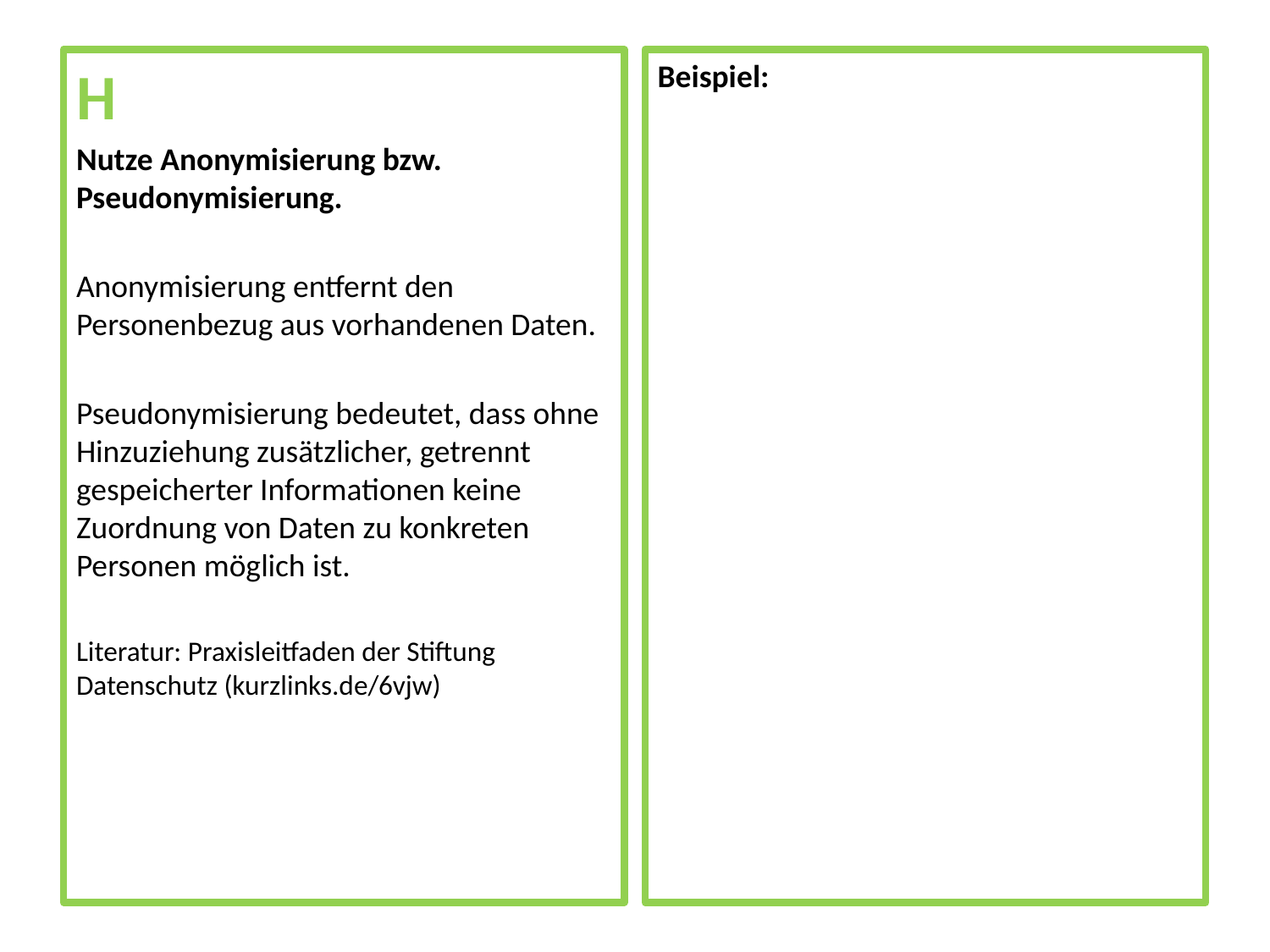

H
Nutze Anonymisierung bzw. Pseudonymisierung.

Anonymisierung entfernt den Personenbezug aus vorhandenen Daten.

Pseudonymisierung bedeutet, dass ohne Hinzuziehung zusätzlicher, getrennt gespeicherter Informationen keine Zuordnung von Daten zu konkreten Personen möglich ist.

Literatur: Praxisleitfaden der Stiftung Datenschutz (kurzlinks.de/6vjw)

Beispiel: